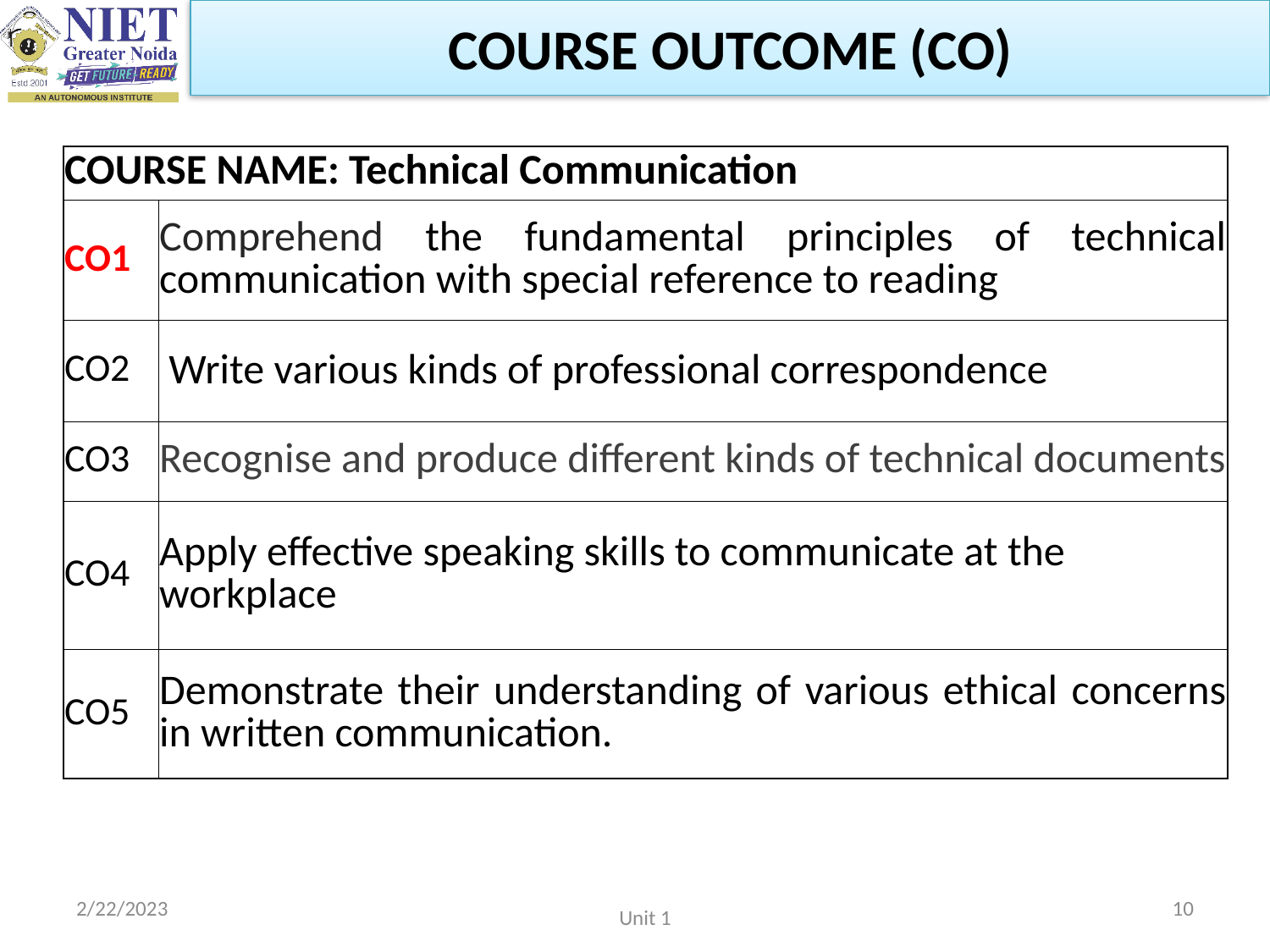

COURSE OUTCOME (CO)
| COURSE NAME: Technical Communication |  |
| --- | --- |
| CO1 | Comprehend the fundamental principles of technical communication with special reference to reading |
| CO2 | Write various kinds of professional correspondence |
| CO3 | Recognise and produce different kinds of technical documents |
| CO4 | Apply effective speaking skills to communicate at the workplace |
| CO5 | Demonstrate their understanding of various ethical concerns in written communication. |
2/22/2023
Unit 1
10